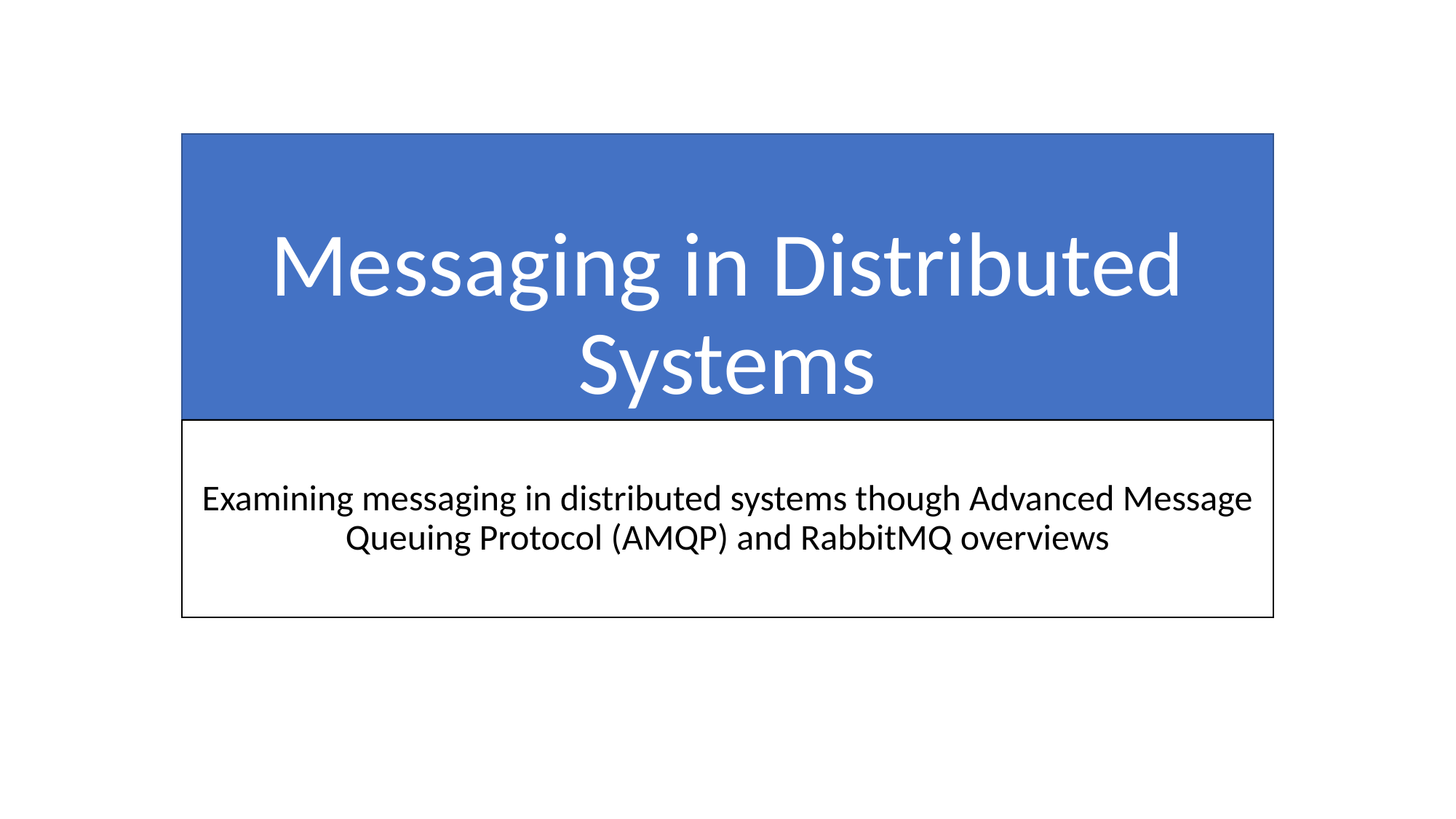

# Messaging in Distributed Systems
Examining messaging in distributed systems though Advanced Message Queuing Protocol (AMQP) and RabbitMQ overviews